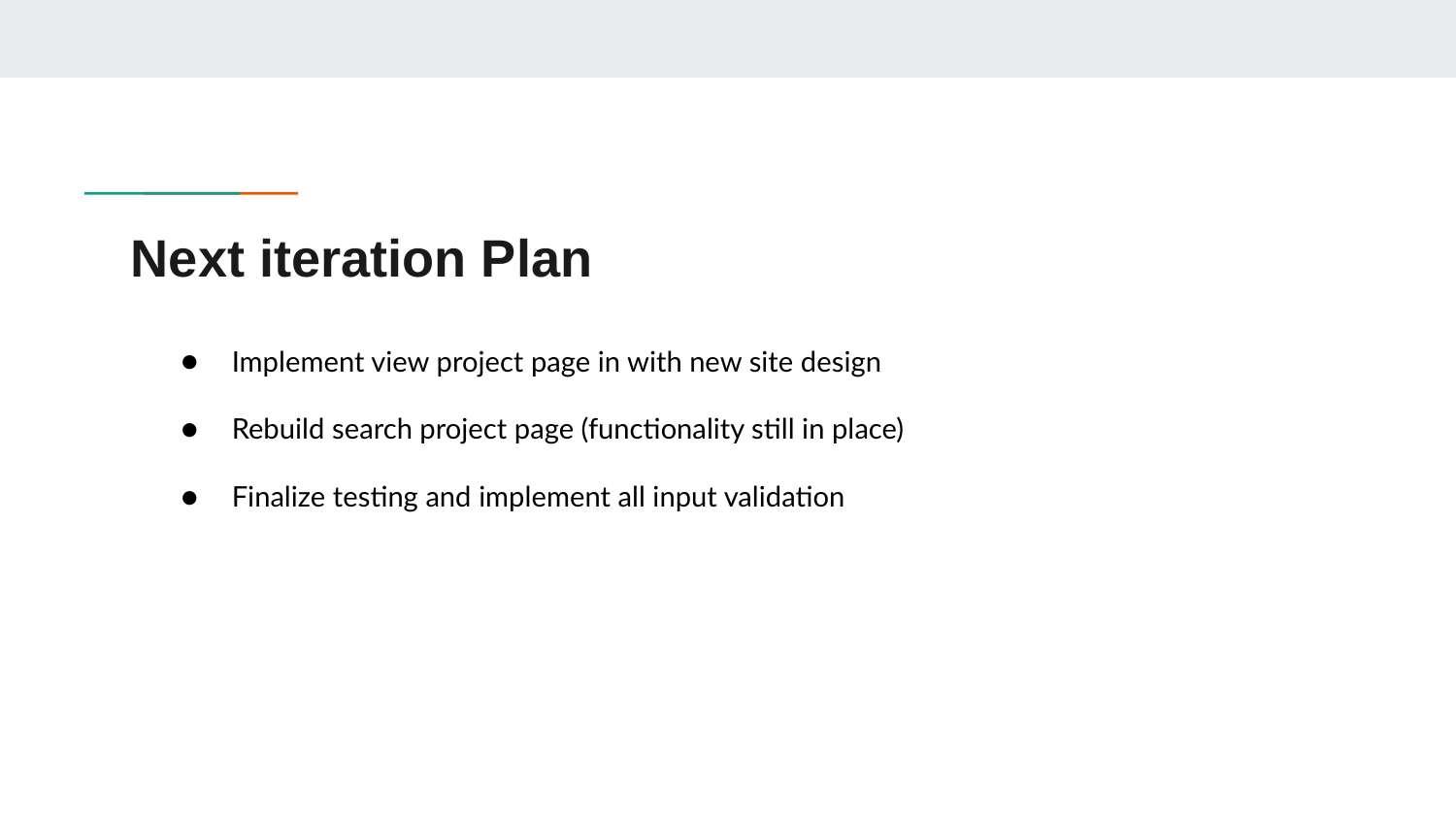

# Next iteration Plan
Implement view project page in with new site design

Rebuild search project page (functionality still in place)

Finalize testing and implement all input validation